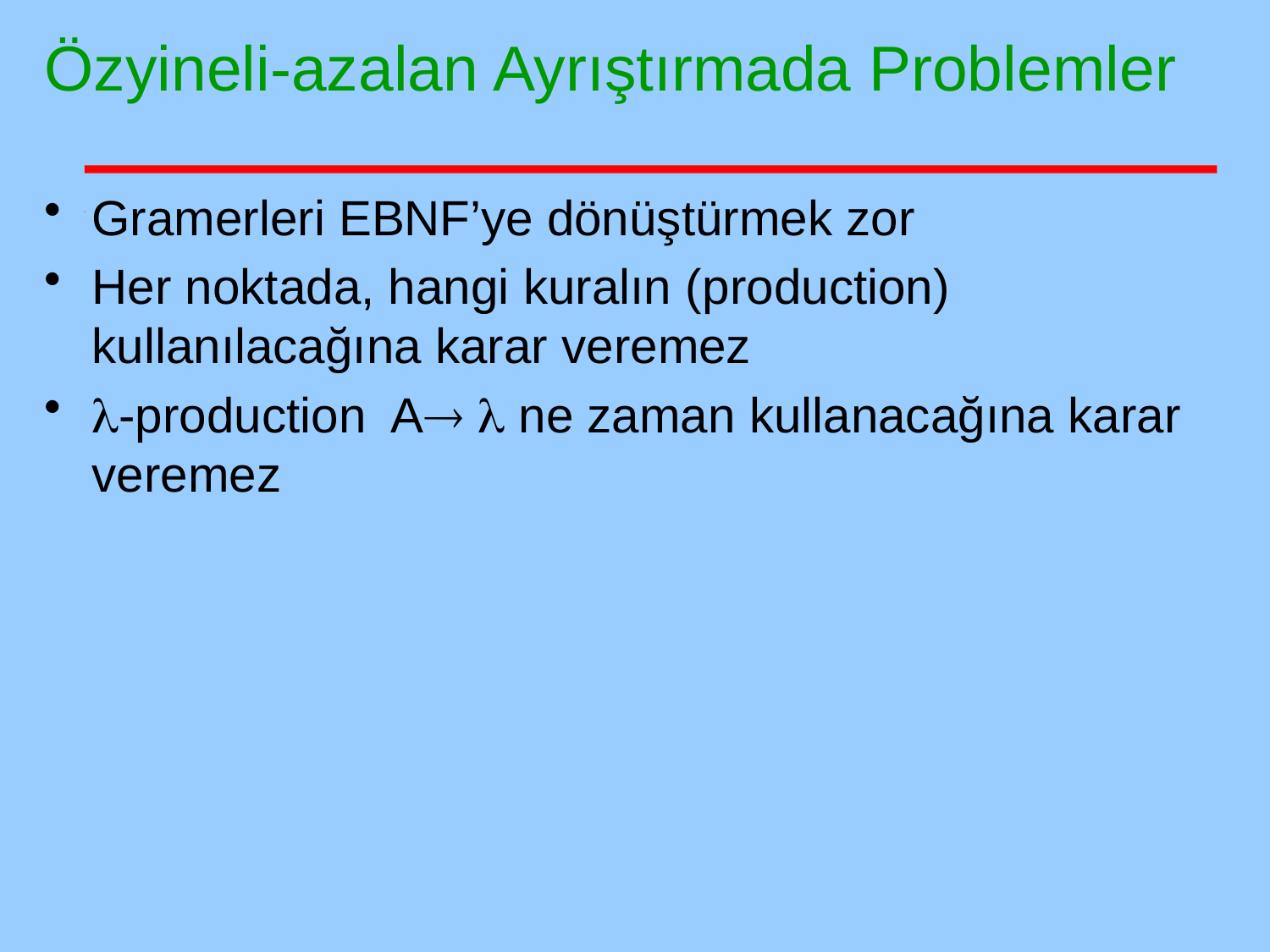

# Özyineli-azalan Ayrıştırmada Problemler
Gramerleri EBNF’ye dönüştürmek zor
Her noktada, hangi kuralın (production) kullanılacağına karar veremez
λ-production  A→ λ ne zaman kullanacağına karar veremez